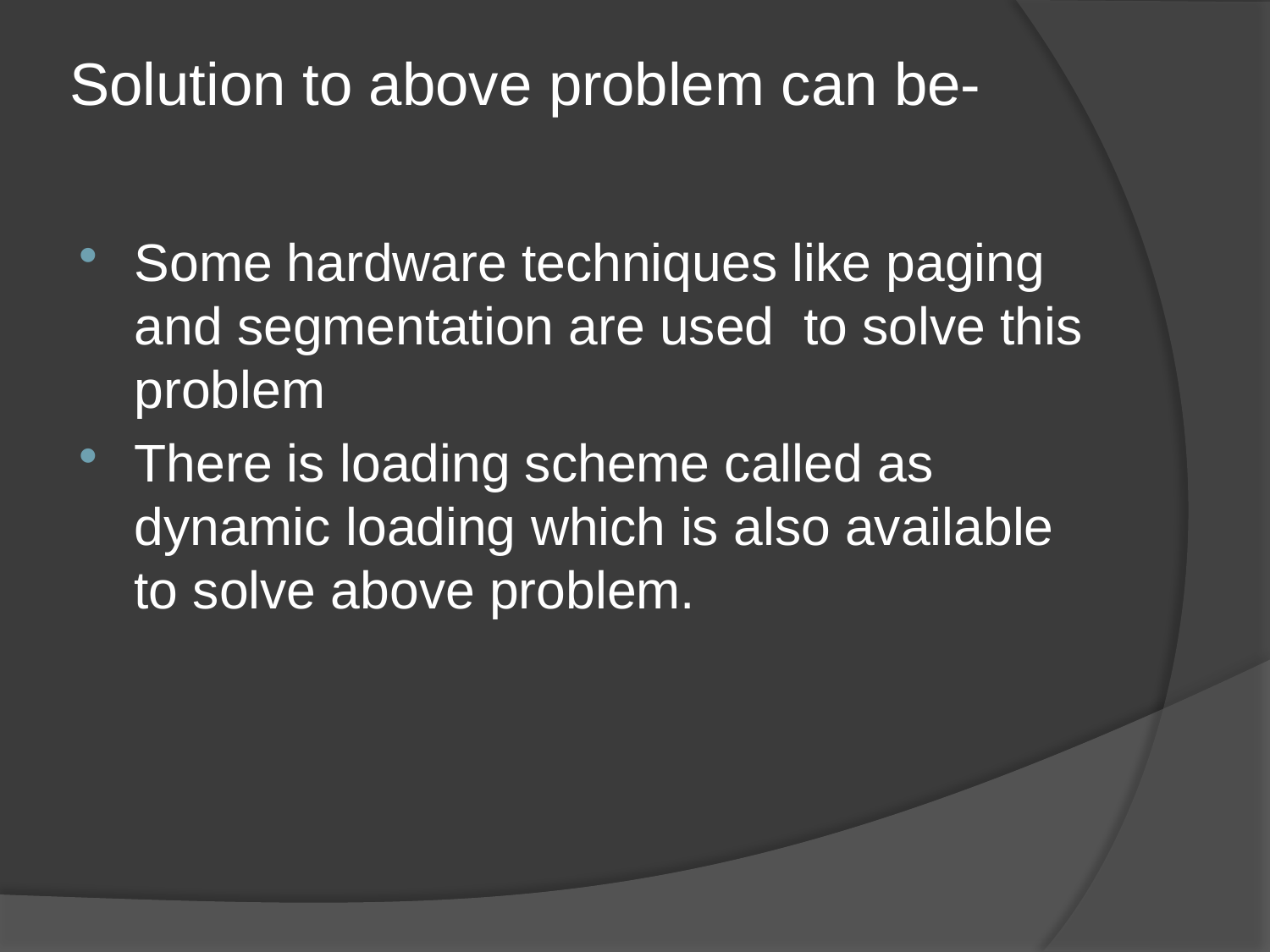

# Solution to above problem can be-
Some hardware techniques like paging and segmentation are used  to solve this problem
There is loading scheme called as dynamic loading which is also available to solve above problem.